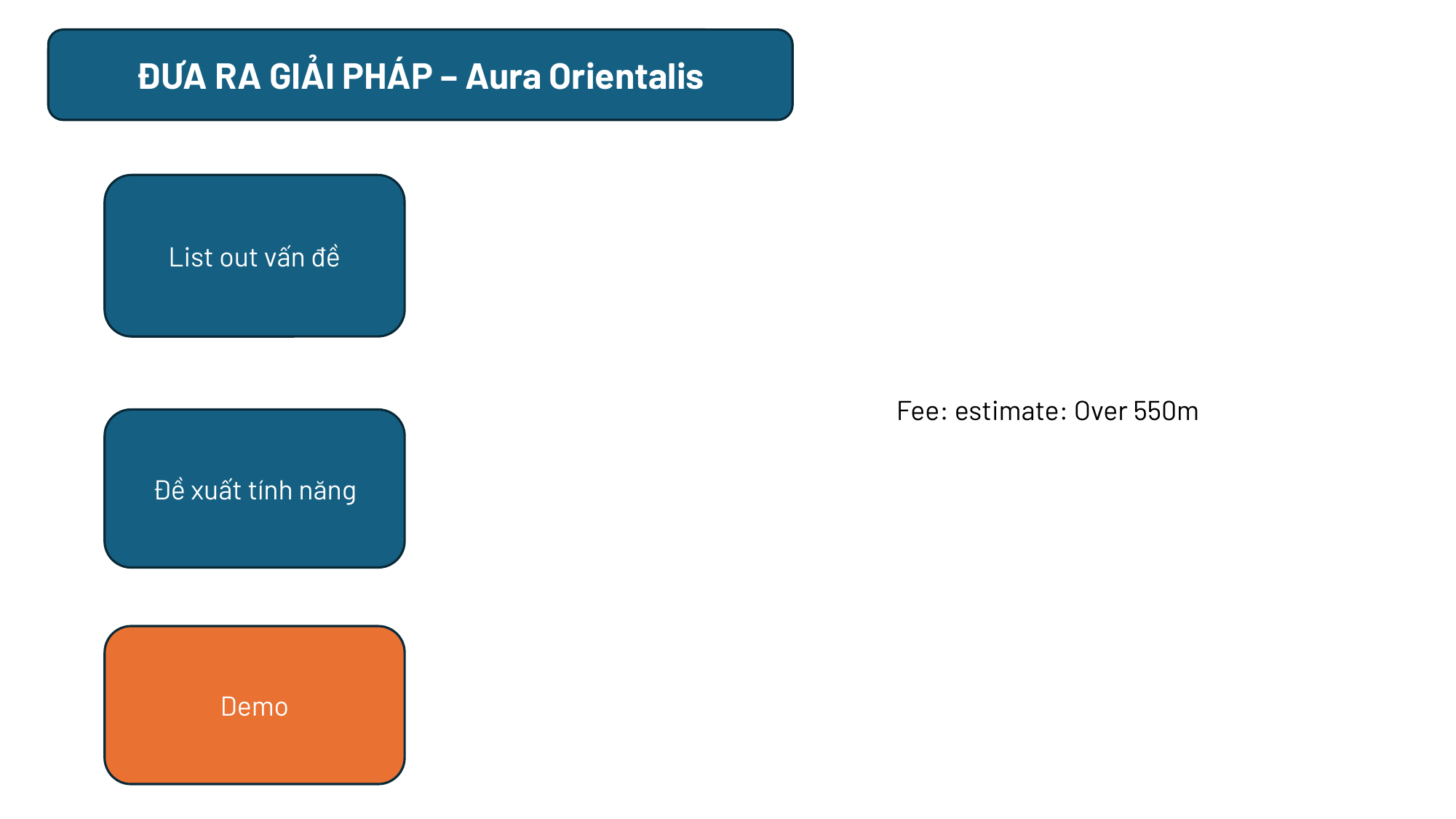

ĐƯA RA GIẢI PHÁP – Aura Orientalis
List out vấn đề
Fee: estimate: Over 550m
Đề xuất tính năng
Demo